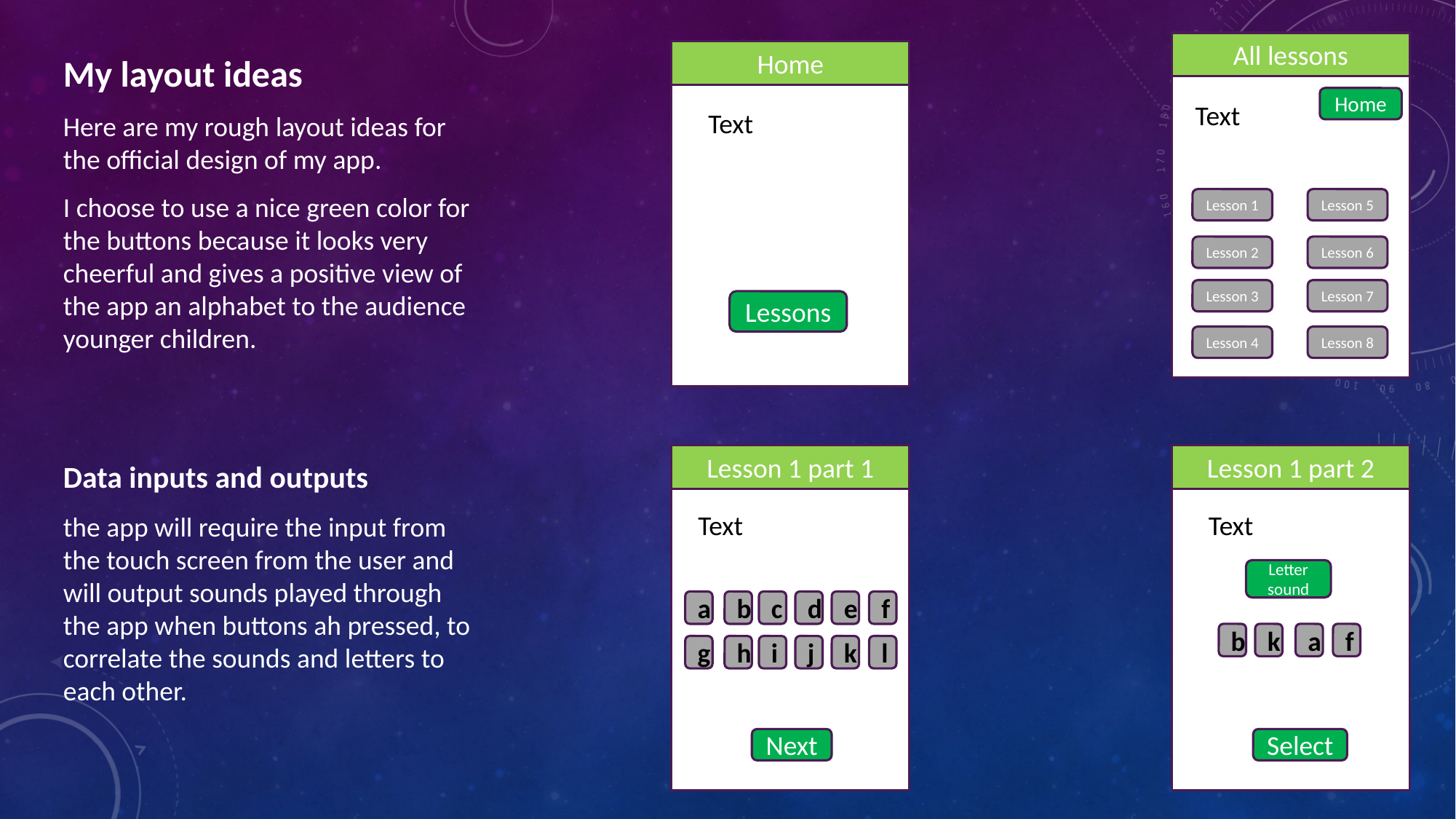

All lessons

Home
My layout ideas
Here are my rough layout ideas for the official design of my app.
I choose to use a nice green color for the buttons because it looks very cheerful and gives a positive view of the app an alphabet to the audience younger children.

Data inputs and outputs
the app will require the input from the touch screen from the user and will output sounds played through the app when buttons ah pressed, to correlate the sounds and letters to each other.
Home
Text
Text
Lesson 1
Lesson 5
Lesson 2
Lesson 6
Lesson 3
Lesson 7
Lessons
Lesson 8
Lesson 4

Lesson 1 part 1

Lesson 1 part 2
Text
Text
Letter sound
c
d
f
a
b
e
f
b
k
a
g
j
h
i
k
l
Next
Select